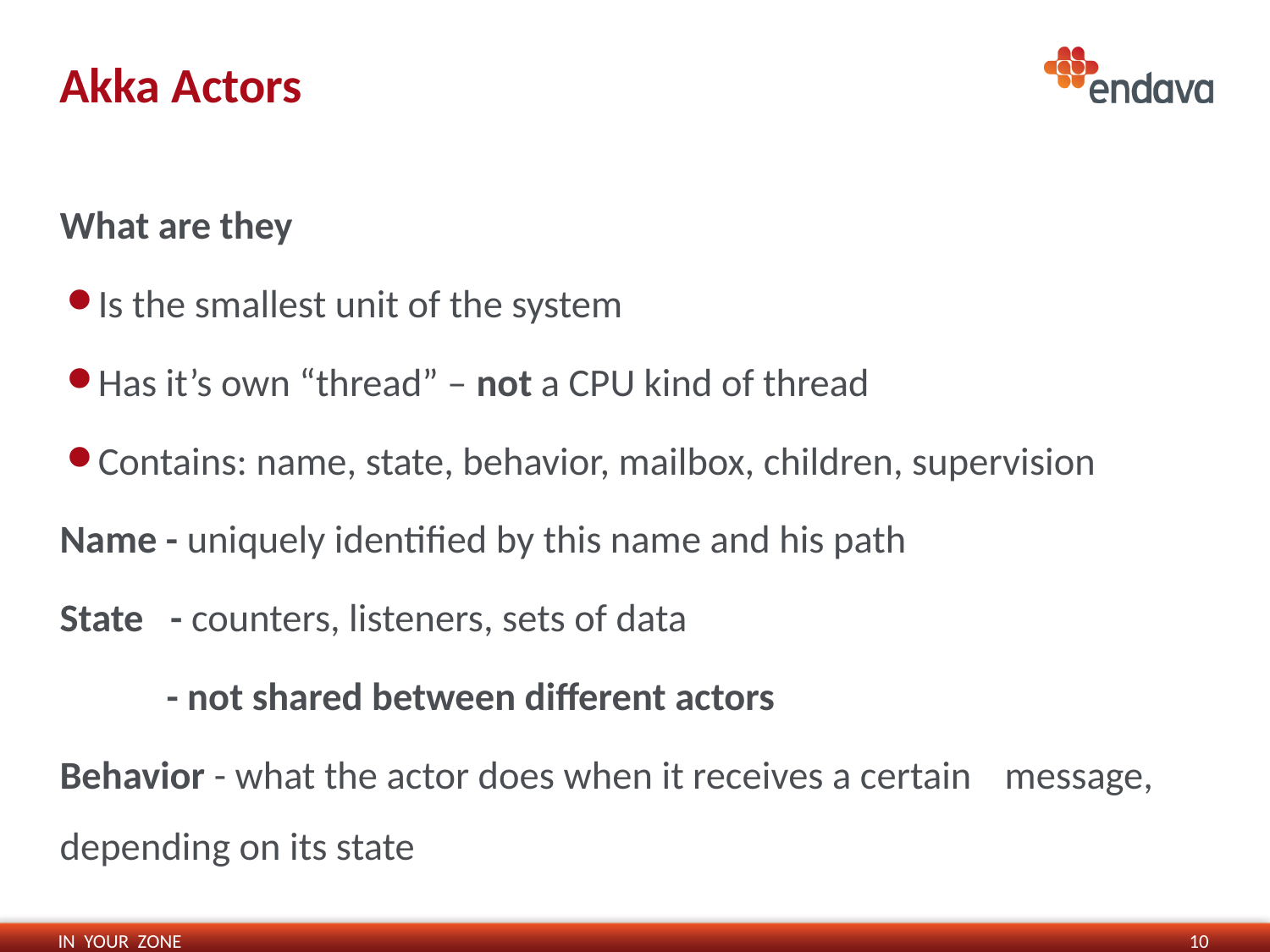

# Akka Actors
What are they
Is the smallest unit of the system
Has it’s own “thread” – not a CPU kind of thread
Contains: name, state, behavior, mailbox, children, supervision
Name - uniquely identified by this name and his path
State   - counters, listeners, sets of data
            - not shared between different actors
Behavior - what the actor does when it receives a certain 				message, depending on its state
10